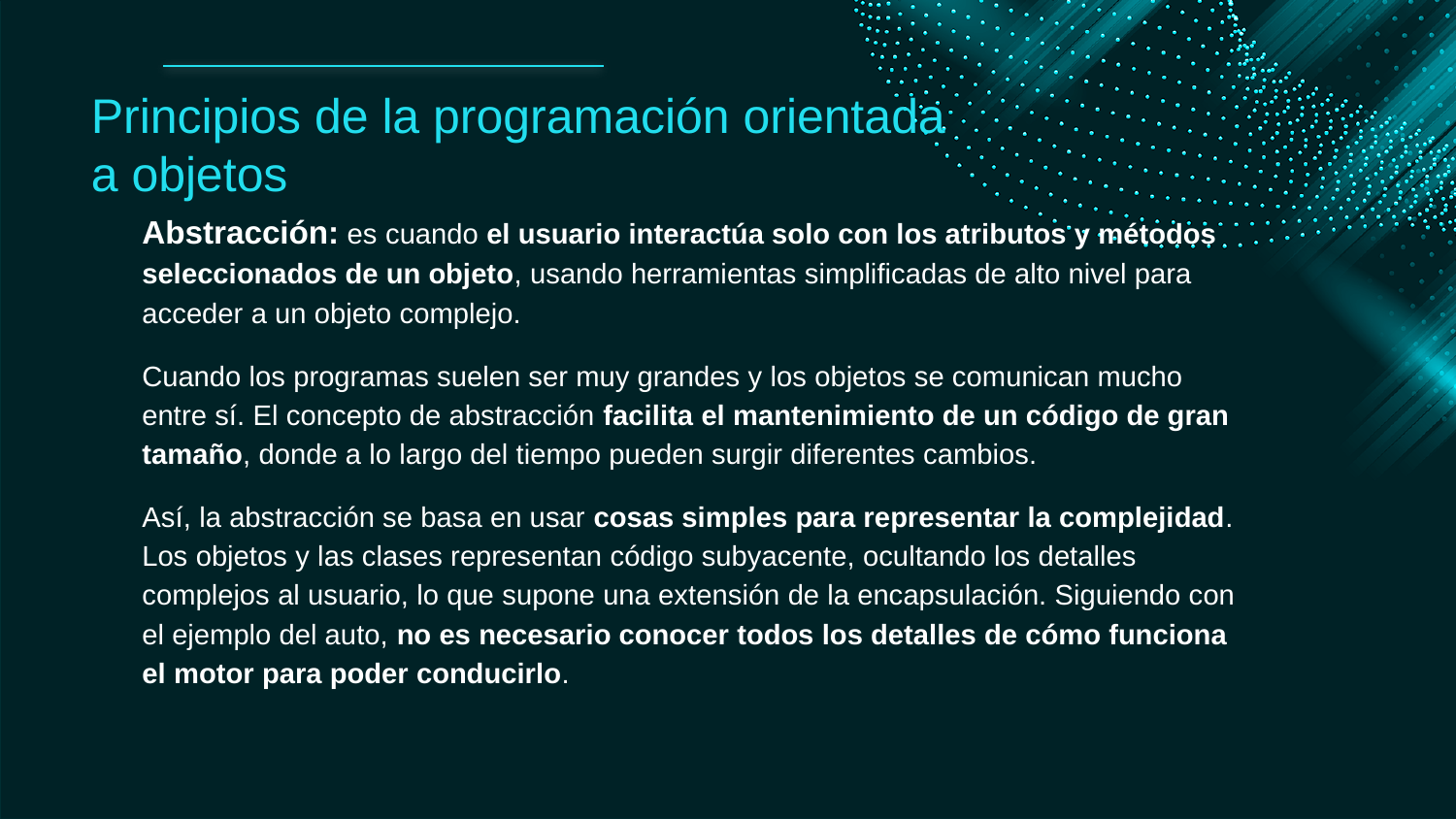

# Principios de la programación orientada a objetos
Abstracción: es cuando el usuario interactúa solo con los atributos y métodos seleccionados de un objeto, usando herramientas simplificadas de alto nivel para acceder a un objeto complejo.
Cuando los programas suelen ser muy grandes y los objetos se comunican mucho entre sí. El concepto de abstracción facilita el mantenimiento de un código de gran tamaño, donde a lo largo del tiempo pueden surgir diferentes cambios.
Así, la abstracción se basa en usar cosas simples para representar la complejidad. Los objetos y las clases representan código subyacente, ocultando los detalles complejos al usuario, lo que supone una extensión de la encapsulación. Siguiendo con el ejemplo del auto, no es necesario conocer todos los detalles de cómo funciona el motor para poder conducirlo.